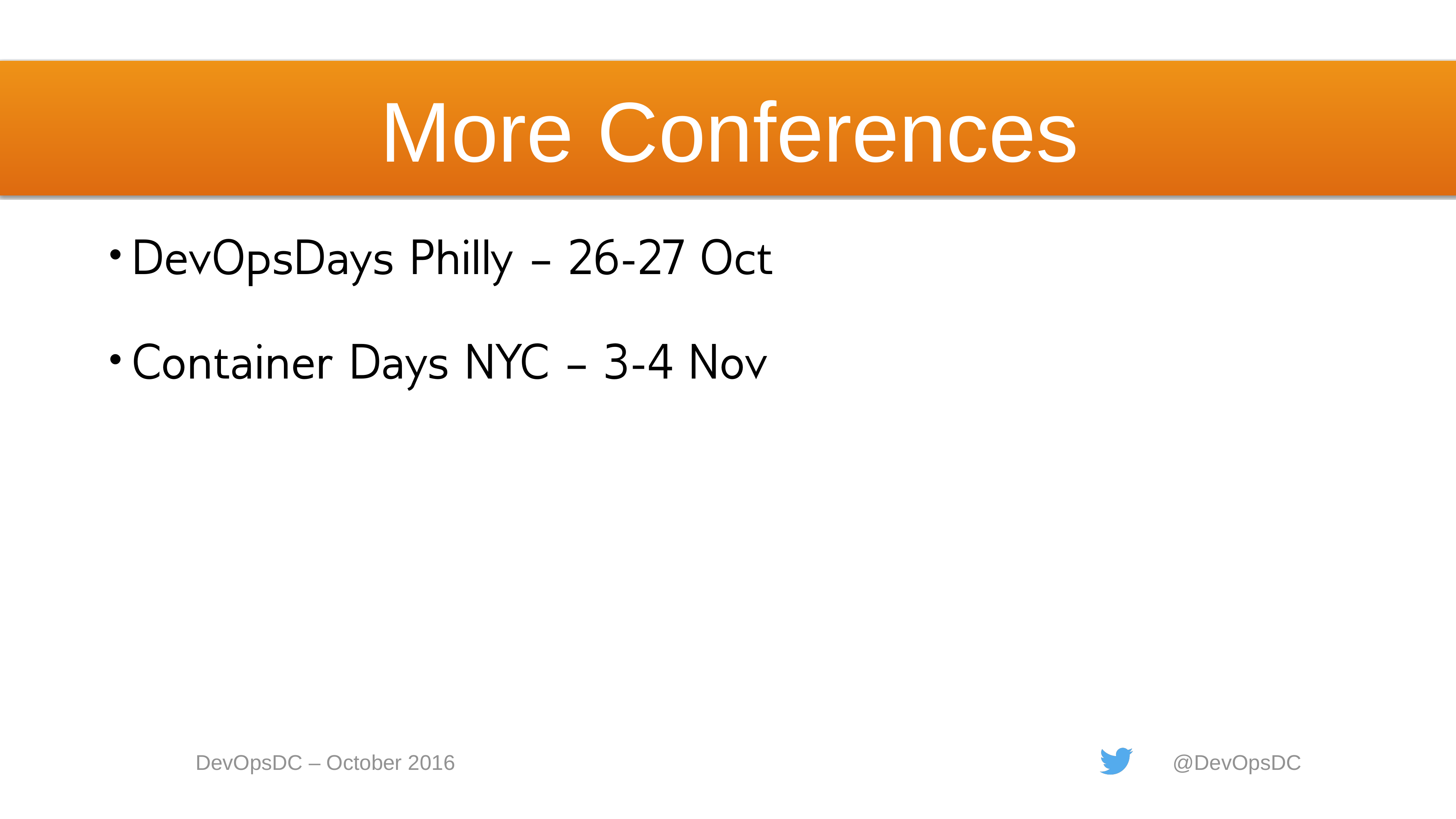

# More Conferences
DevOpsDays Philly – 26-27 Oct
Container Days NYC – 3-4 Nov